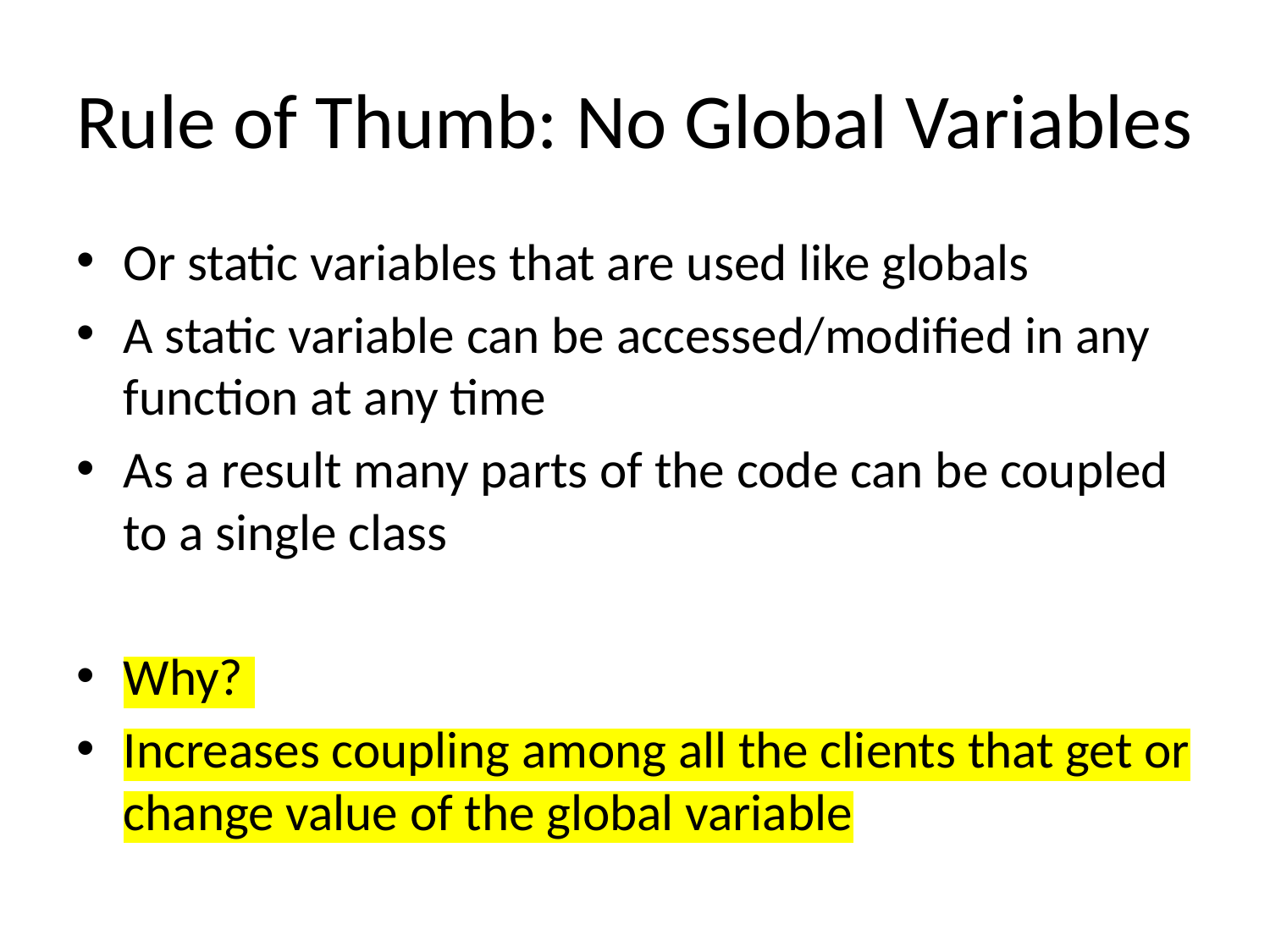

# Rule of Thumb: No Global Variables
Or static variables that are used like globals
A static variable can be accessed/modified in any function at any time
As a result many parts of the code can be coupled to a single class

Why?
Increases coupling among all the clients that get or change value of the global variable